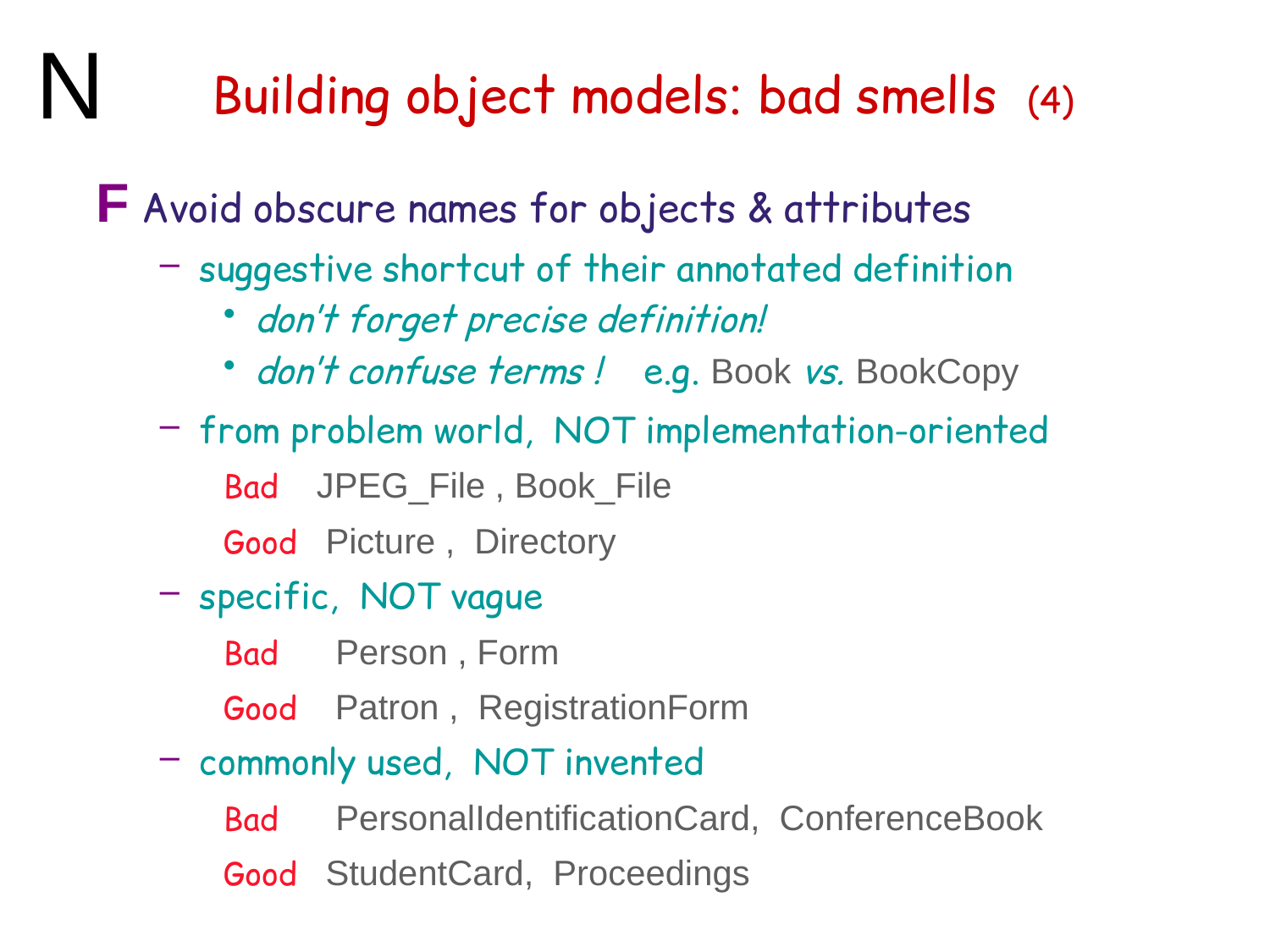

N
# Building object models: bad smells  (4)
F Avoid obscure names for objects & attributes
suggestive shortcut of their annotated definition
don’t forget precise definition!
don’t confuse terms !    e.g. Book vs. BookCopy
from problem world,  NOT implementation-oriented
Bad    JPEG_File , Book_File
Good   Picture ,  Directory
specific,  NOT vague
Bad      Person , Form
Good    Patron ,  RegistrationForm
commonly used,  NOT invented
Bad      PersonalIdentificationCard,  ConferenceBook
Good   StudentCard,  Proceedings